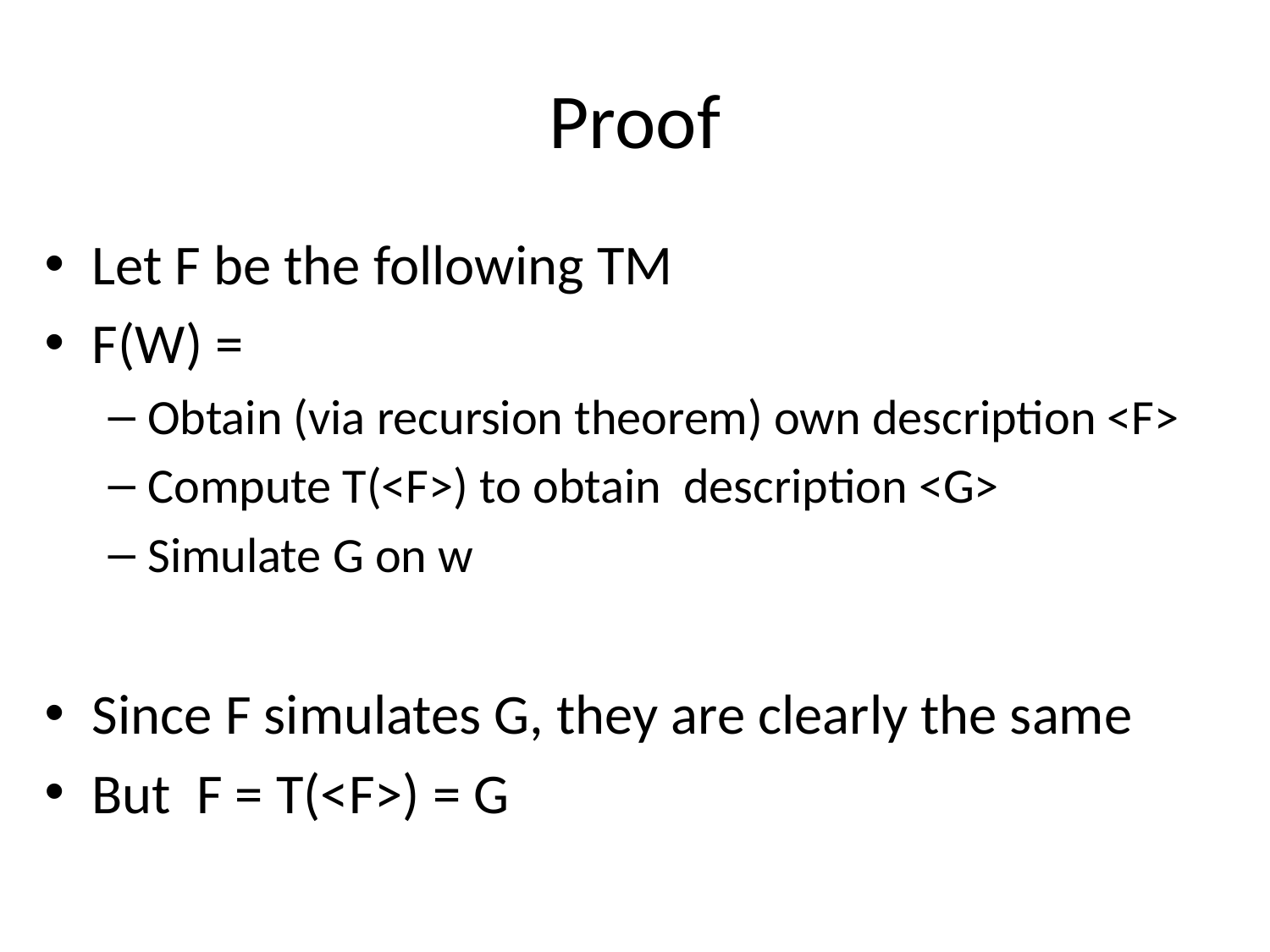

# Proof
Let F be the following TM
F(W) =
Obtain (via recursion theorem) own description <F>
Compute T(<F>) to obtain  description <G>
Simulate G on w

Since F simulates G, they are clearly the same
But  F = T(<F>) = G